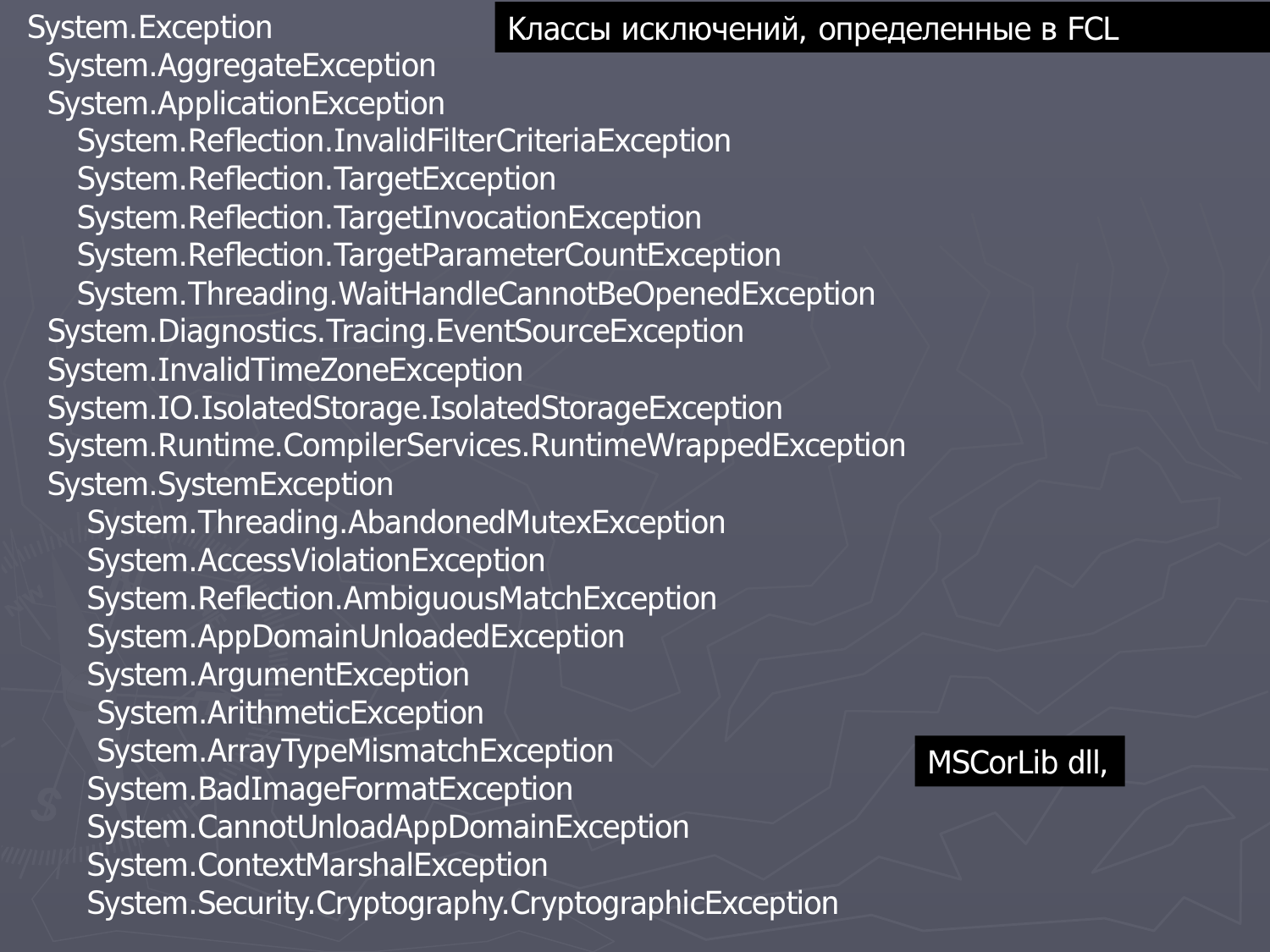

System.Exception
  System.AggregateException
  System.ApplicationException
     System.Reflection.InvalidFilterCriteriaException
     System.Reflection.TargetException
     System.Reflection.TargetInvocationException
     System.Reflection.TargetParameterCountException
     System.Threading.WaitHandleCannotBeOpenedException
  System.Diagnostics.Tracing.EventSourceException
  System.InvalidTimeZoneException
  System.IO.IsolatedStorage.IsolatedStorageException
  System.Runtime.CompilerServices.RuntimeWrappedException
  System.SystemException
      System.Threading.AbandonedMutexException
      System.AccessViolationException
      System.Reflection.AmbiguousMatchException
      System.AppDomainUnloadedException
      System.ArgumentException
       System.ArithmeticException
       System.ArrayTypeMismatchException
      System.BadImageFormatException
      System.CannotUnloadAppDomainException
      System.ContextMarshalException
      System.Security.Cryptography.CryptographicException
Классы исключений, определенные в FCL

MSCorLib dll,